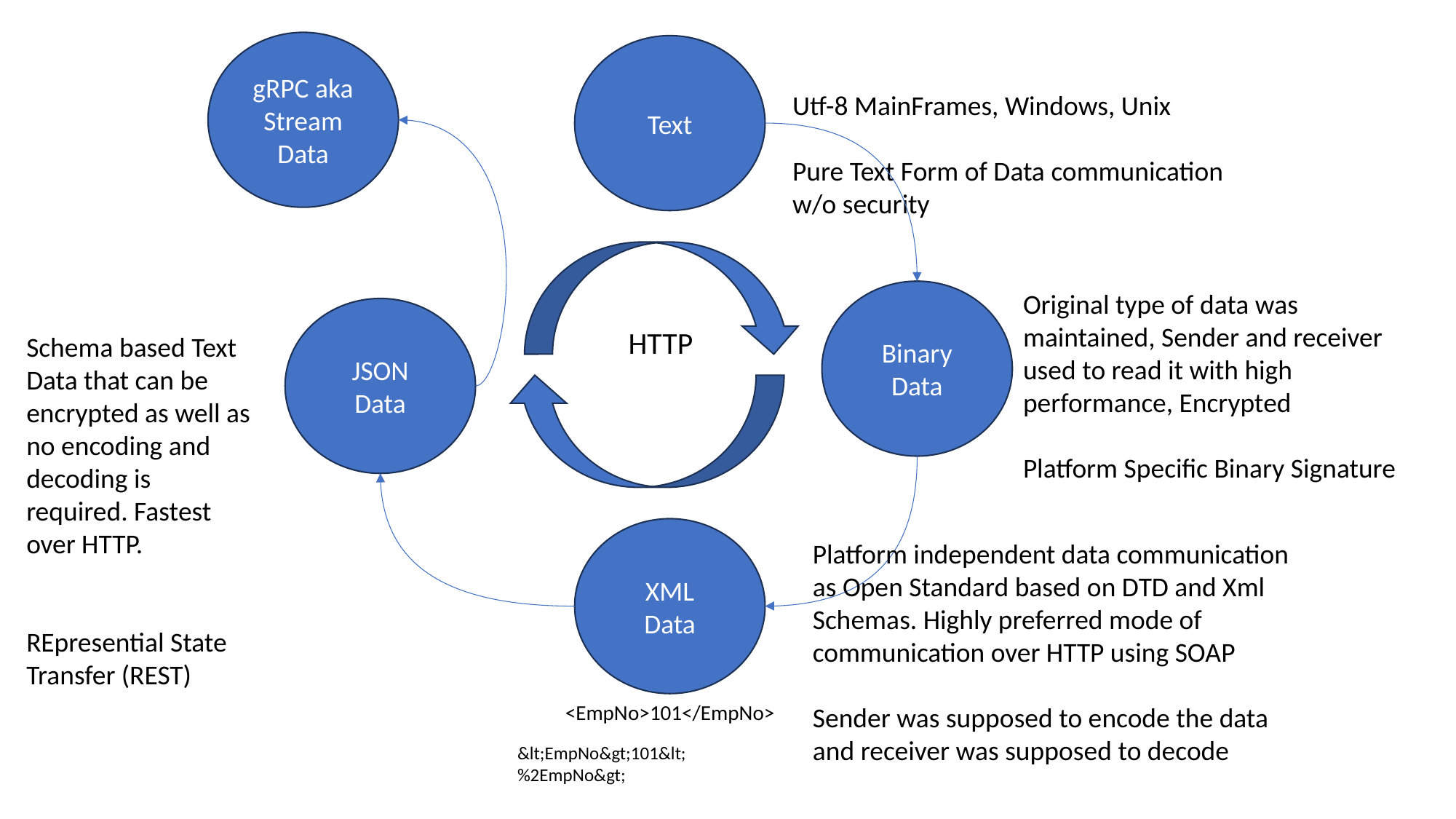

gRPC aka Stream
Data
Text
Utf-8 MainFrames, Windows, Unix

Pure Text Form of Data communication w/o security

Binary
Data
Original type of data was maintained, Sender and receiver used to read it with high performance, Encrypted

Platform Specific Binary Signature
JSON
Data
HTTP
Schema based Text Data that can be encrypted as well as no encoding and decoding is required. Fastest over HTTP.

REpresential State Transfer (REST)

XML
Data
Platform independent data communication as Open Standard based on DTD and Xml Schemas. Highly preferred mode of communication over HTTP using SOAP

Sender was supposed to encode the data and receiver was supposed to decode
<EmpNo>101</EmpNo>
&lt;EmpNo&gt;101&lt;%2EmpNo&gt;